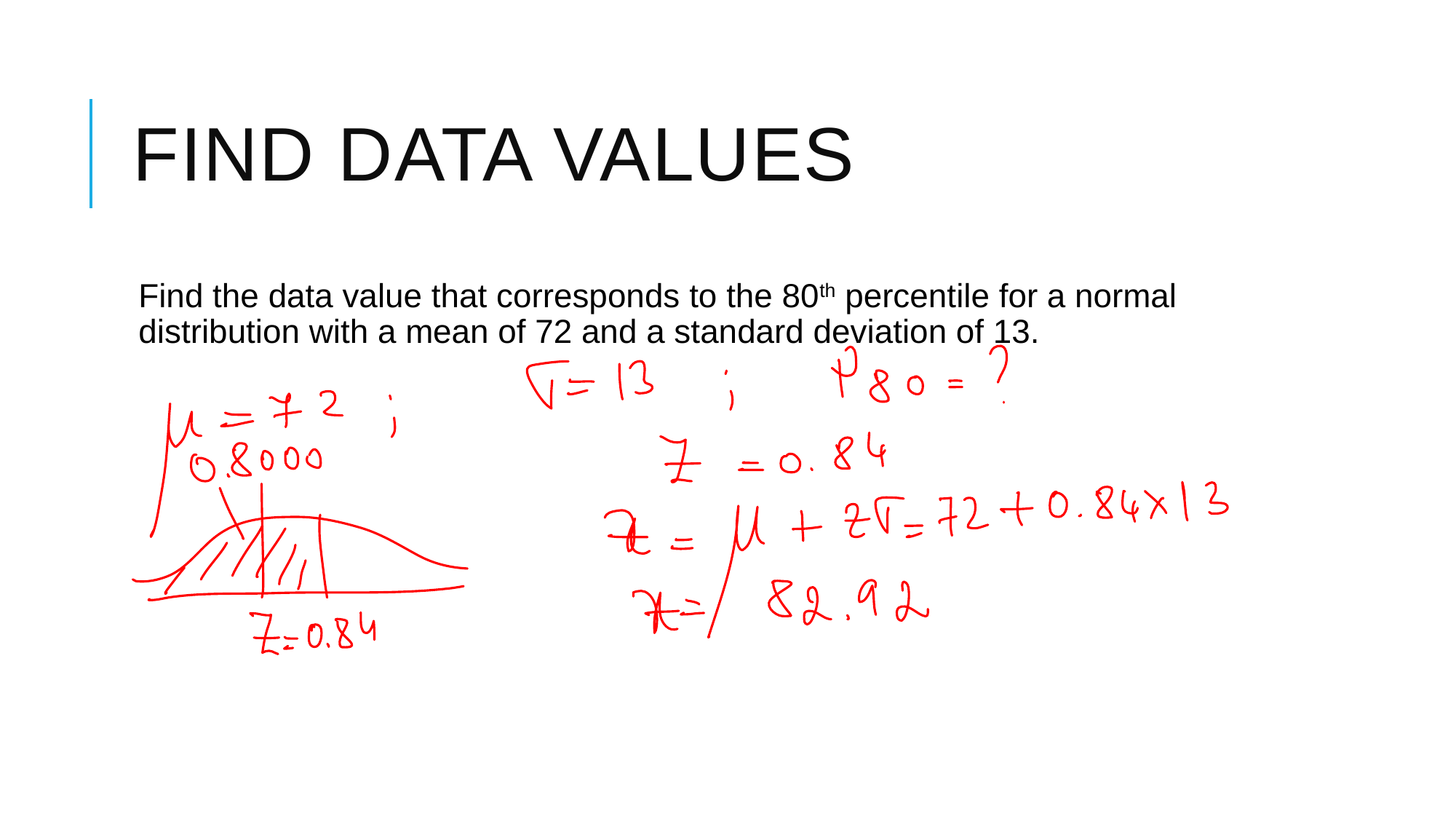

# Find data values
Find the data value that corresponds to the 80th percentile for a normal distribution with a mean of 72 and a standard deviation of 13.